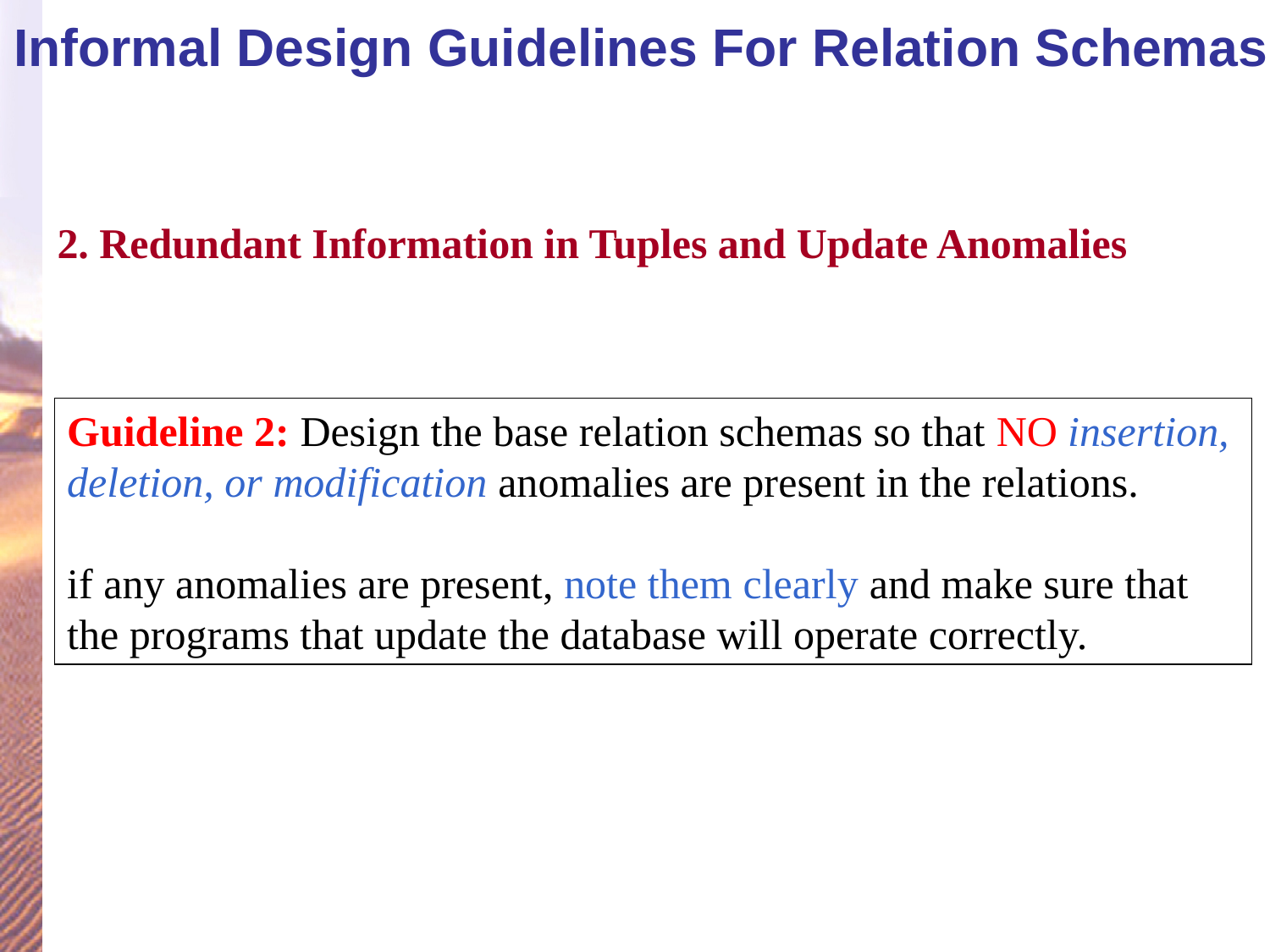

Informal Design Guidelines For Relation Schemas

2. Redundant Information in Tuples and Update Anomalies

Guideline 2: Design the base relation schemas so that NO insertion,
deletion, or modification anomalies are present in the relations.

if any anomalies are present, note them clearly and make sure that
the programs that update the database will operate correctly.

11